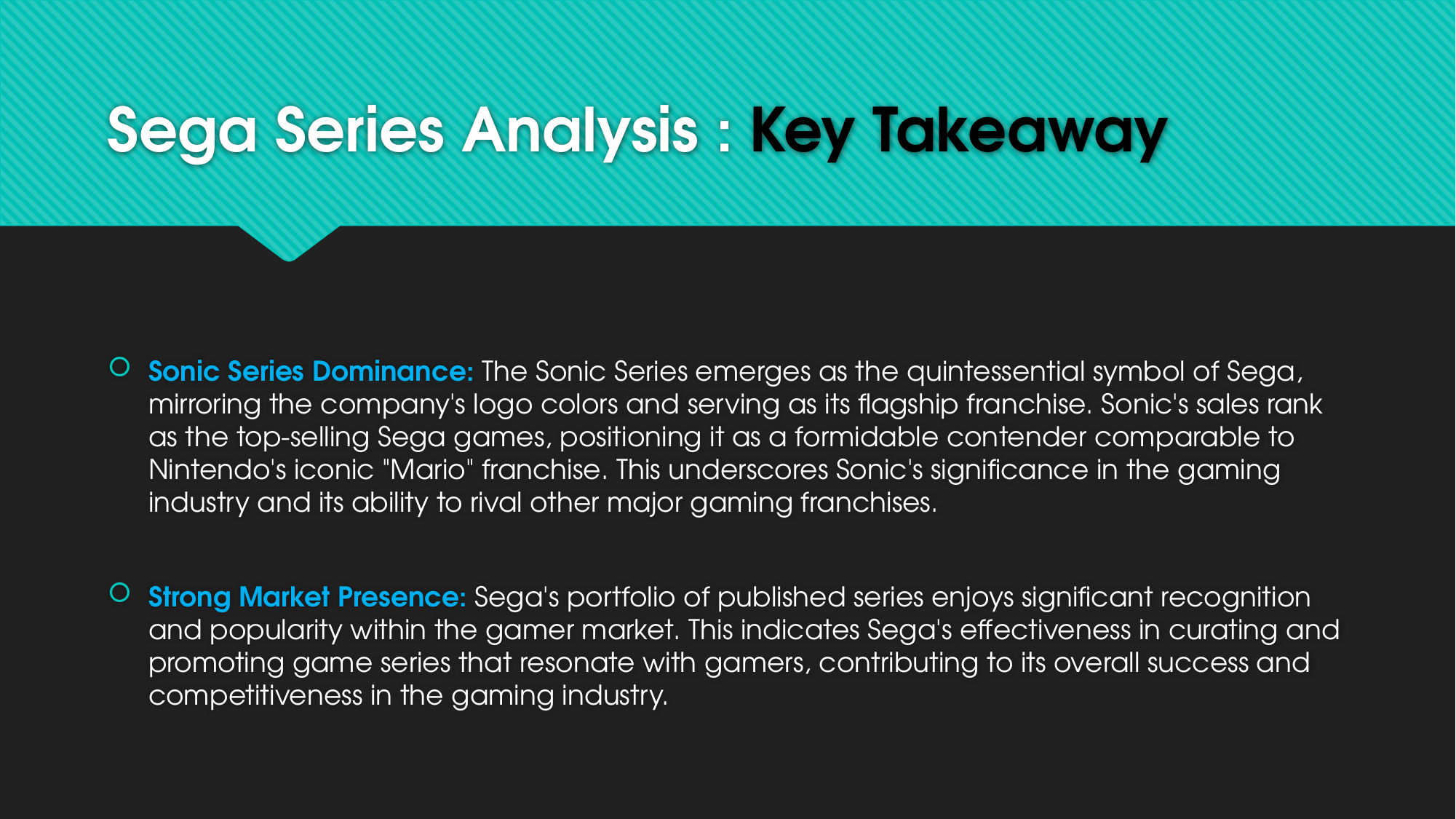

# Sega Series Analysis : Key Takeaway
Sonic Series Dominance: The Sonic Series emerges as the quintessential symbol of Sega, mirroring the company's logo colors and serving as its flagship franchise. Sonic's sales rank as the top-selling Sega games, positioning it as a formidable contender comparable to Nintendo's iconic "Mario" franchise. This underscores Sonic's significance in the gaming industry and its ability to rival other major gaming franchises.

Strong Market Presence: Sega's portfolio of published series enjoys significant recognition and popularity within the gamer market. This indicates Sega's effectiveness in curating and promoting game series that resonate with gamers, contributing to its overall success and competitiveness in the gaming industry.